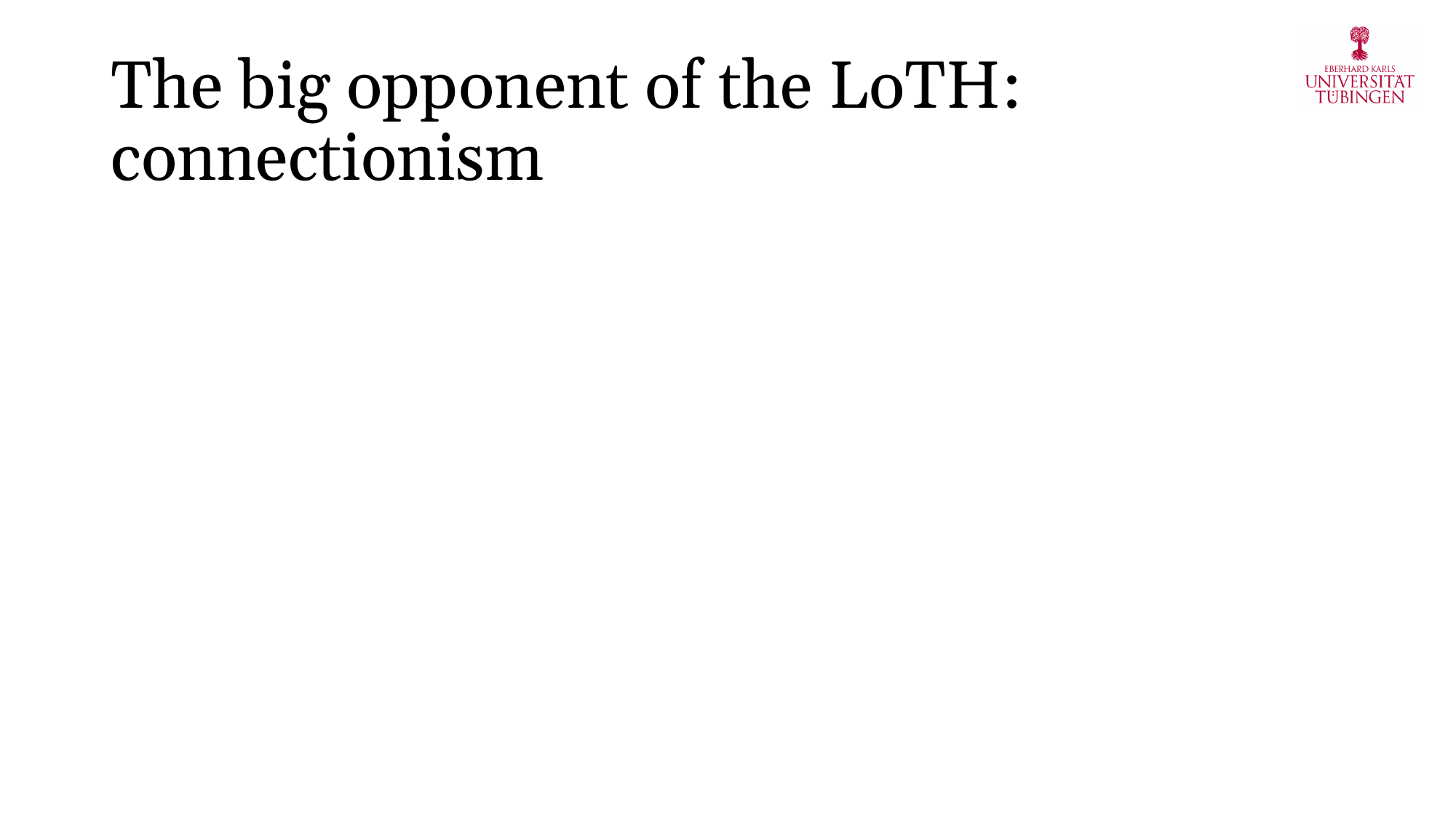

# The big opponent of the LoTH: connectionism